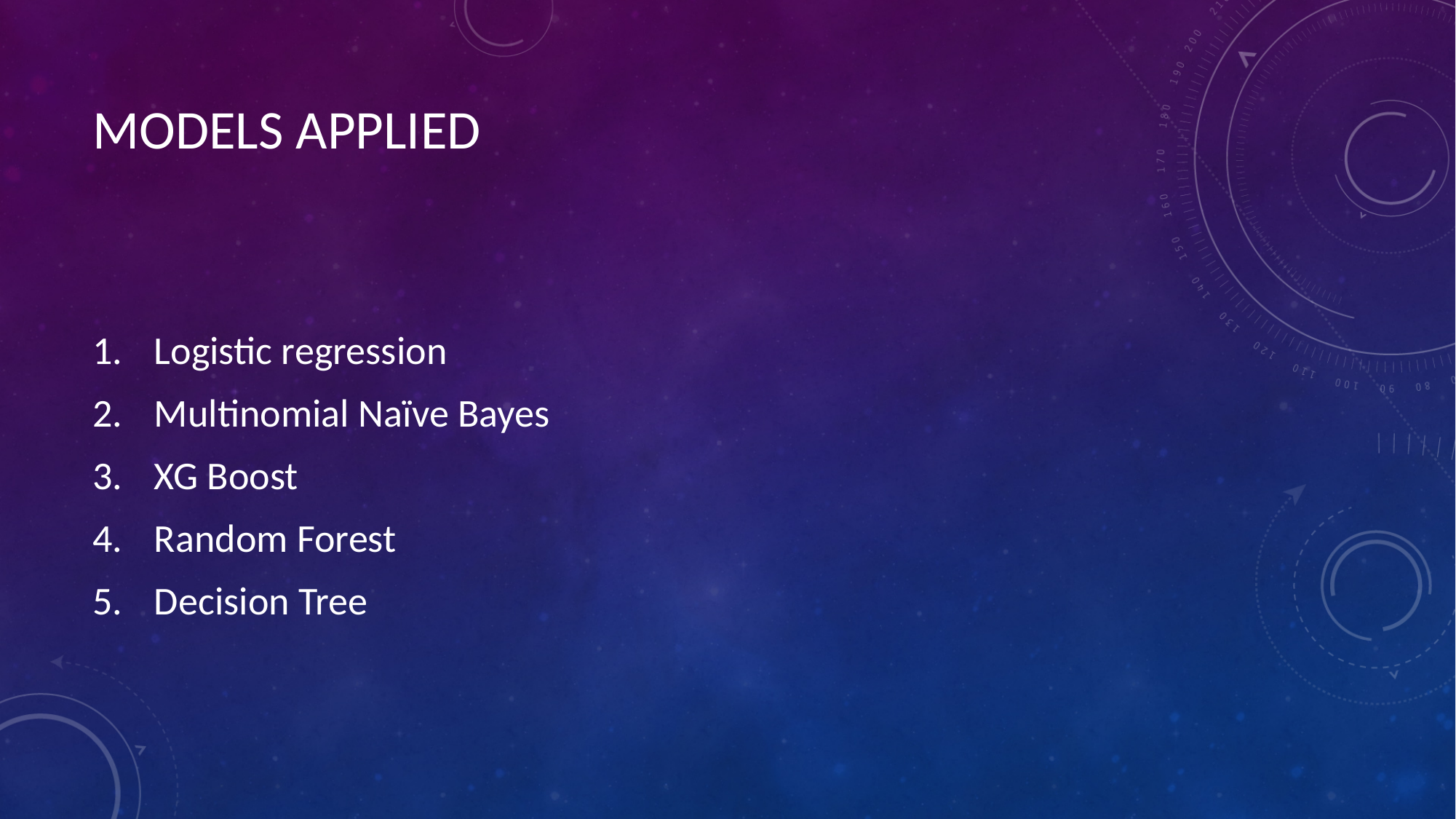

# Models Applied
Logistic regression
Multinomial Naïve Bayes
XG Boost
Random Forest
Decision Tree